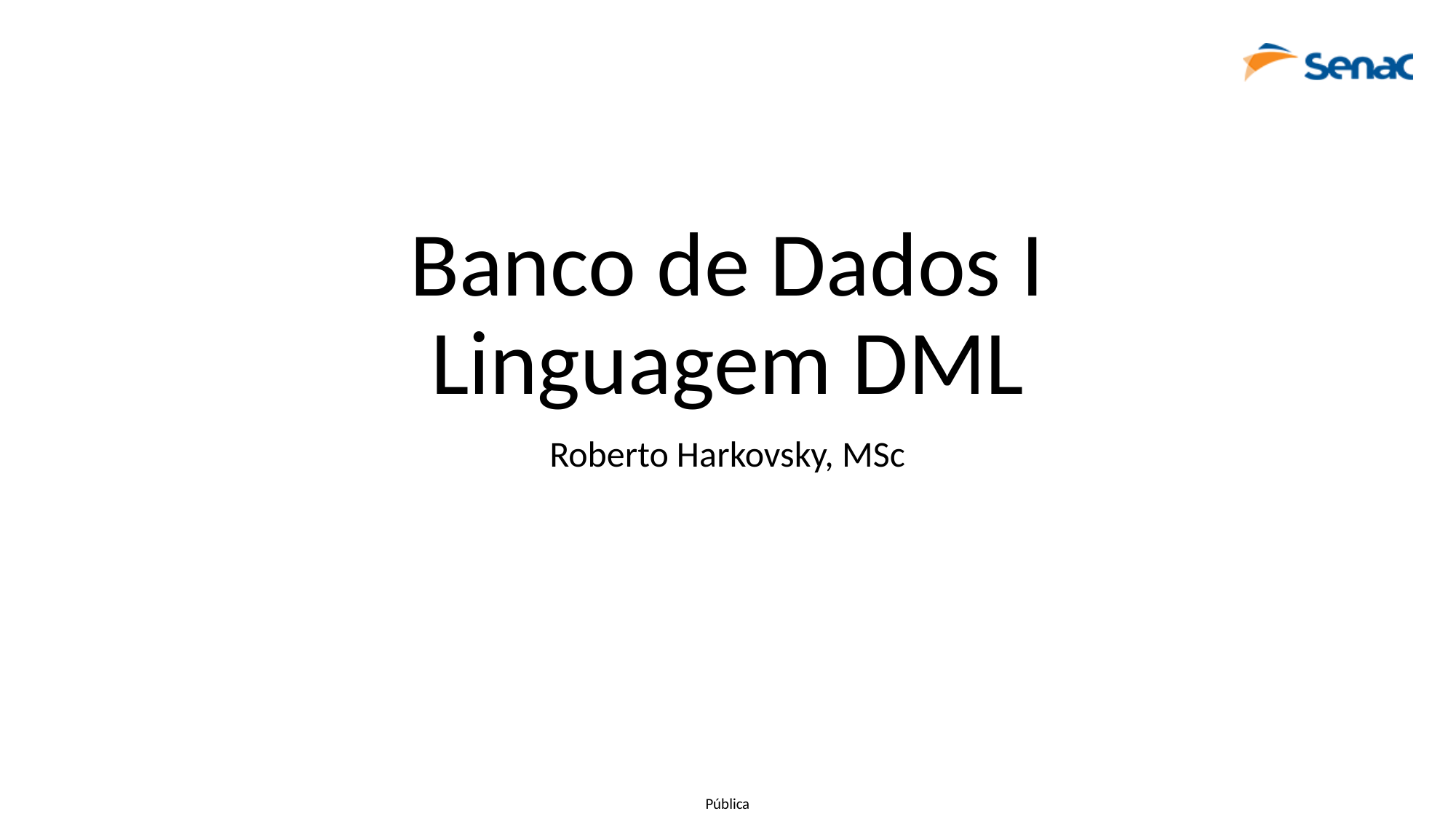

# Banco de Dados I Linguagem DML
Roberto Harkovsky, MSc